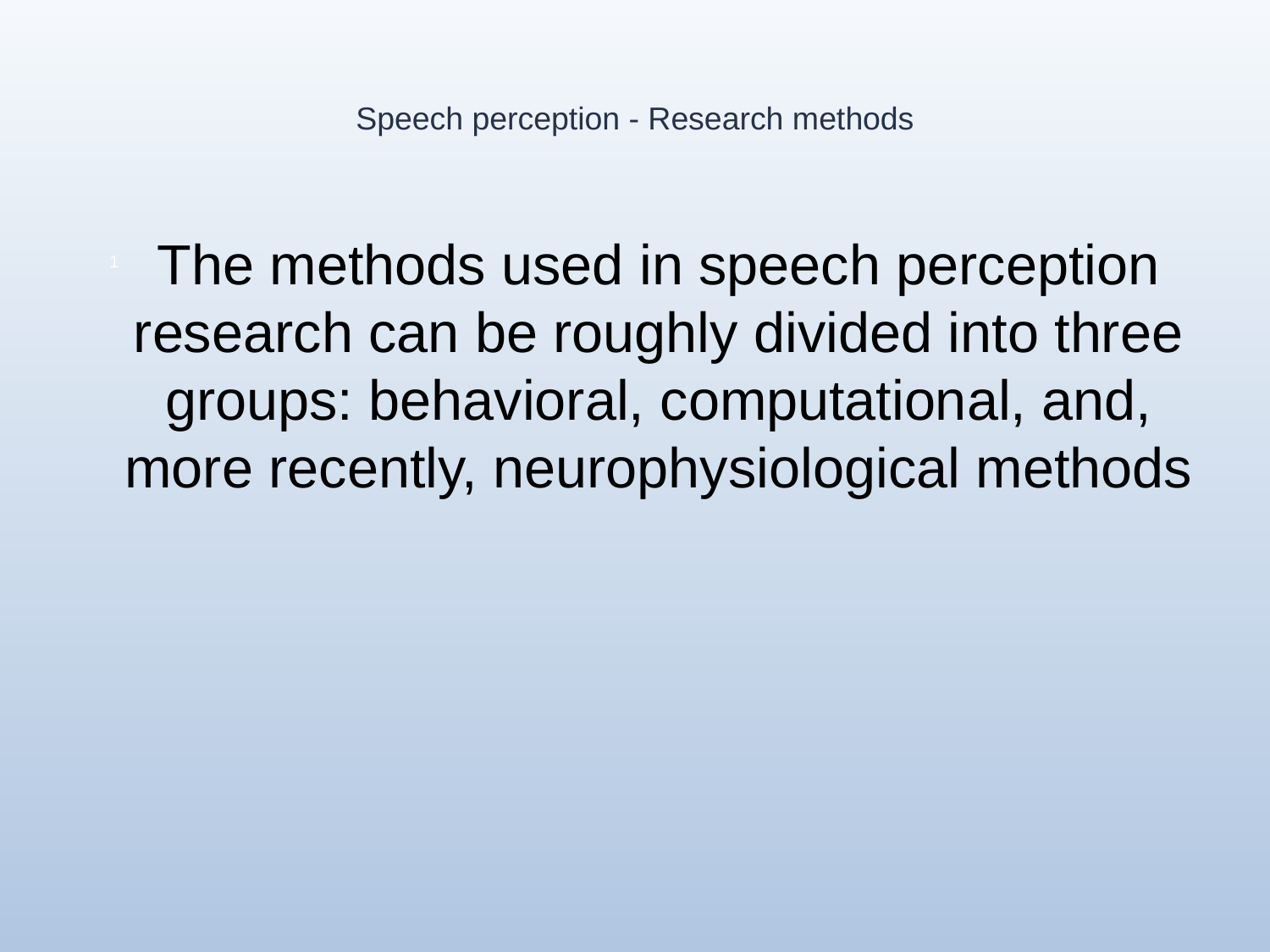

# Speech perception - Research methods
The methods used in speech perception research can be roughly divided into three groups: behavioral, computational, and, more recently, neurophysiological methods